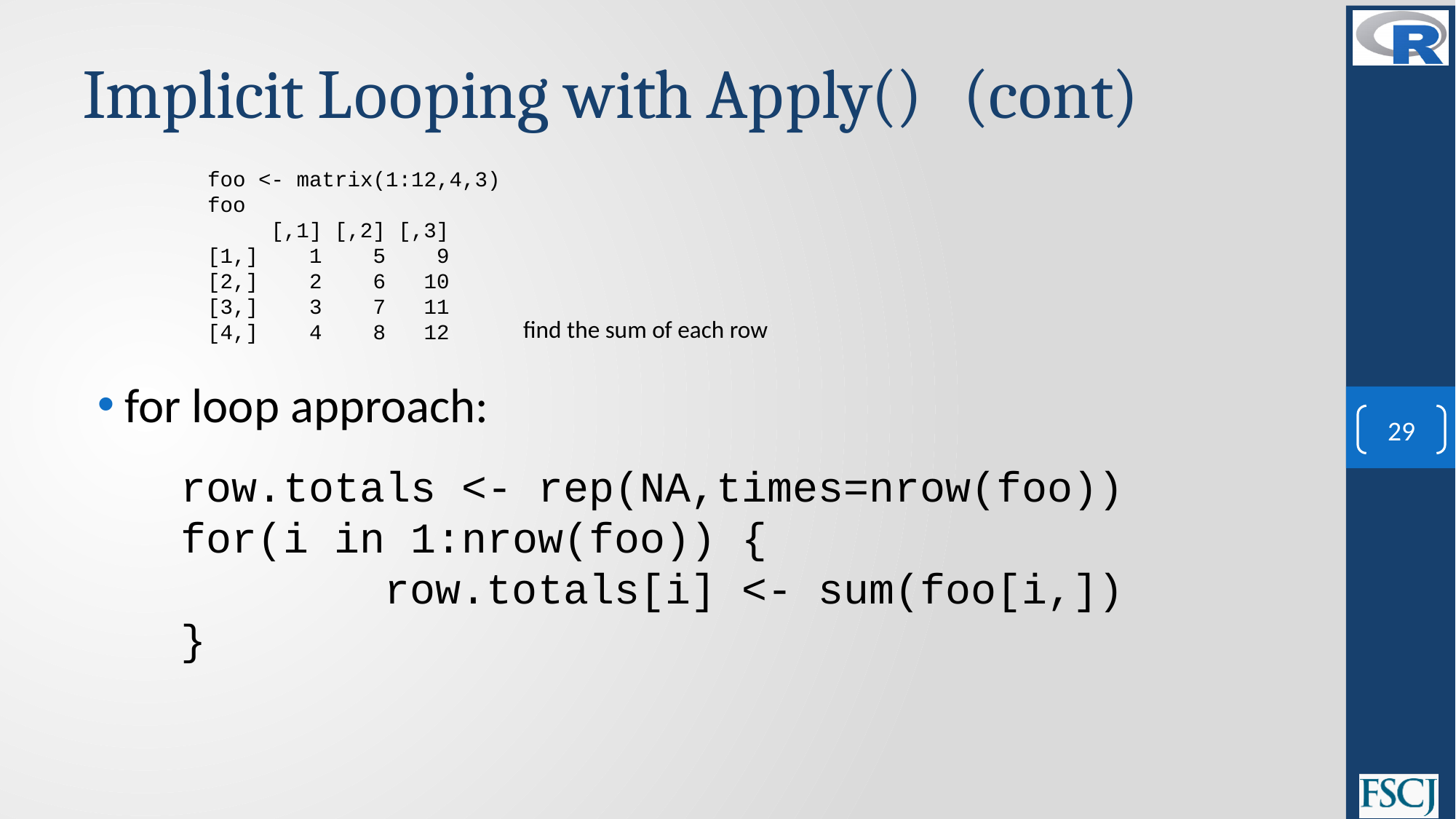

# Implicit Looping with Apply()   (cont)
foo <- matrix(1:12,4,3)
foo
     [,1] [,2] [,3]
[1,]    1    5    9
[2,]    2    6   10
[3,]    3    7   11
[4,]    4    8   12

for loop approach:
find the sum of each row
29
row.totals <- rep(NA,times=nrow(foo))
for(i in 1:nrow(foo)) {
        row.totals[i] <- sum(foo[i,])
}